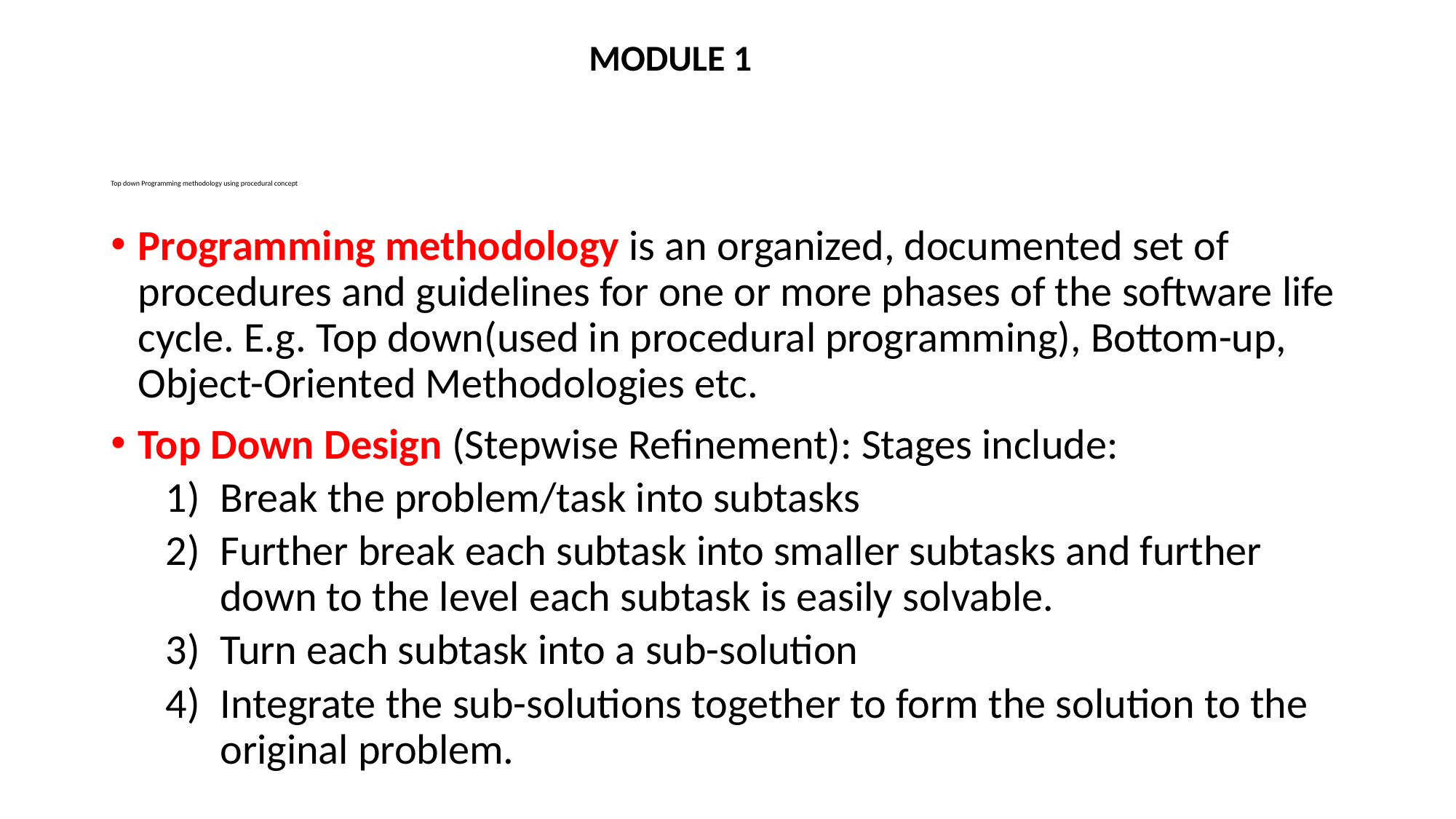

MODULE 1
# Top down Programming methodology using procedural concept
Programming methodology is an organized, documented set of procedures and guidelines for one or more phases of the software life cycle. E.g. Top down(used in procedural programming), Bottom-up, Object-Oriented Methodologies etc.
Top Down Design (Stepwise Refinement): Stages include:
Break the problem/task into subtasks
Further break each subtask into smaller subtasks and further down to the level each subtask is easily solvable.
Turn each subtask into a sub-solution
Integrate the sub-solutions together to form the solution to the original problem.